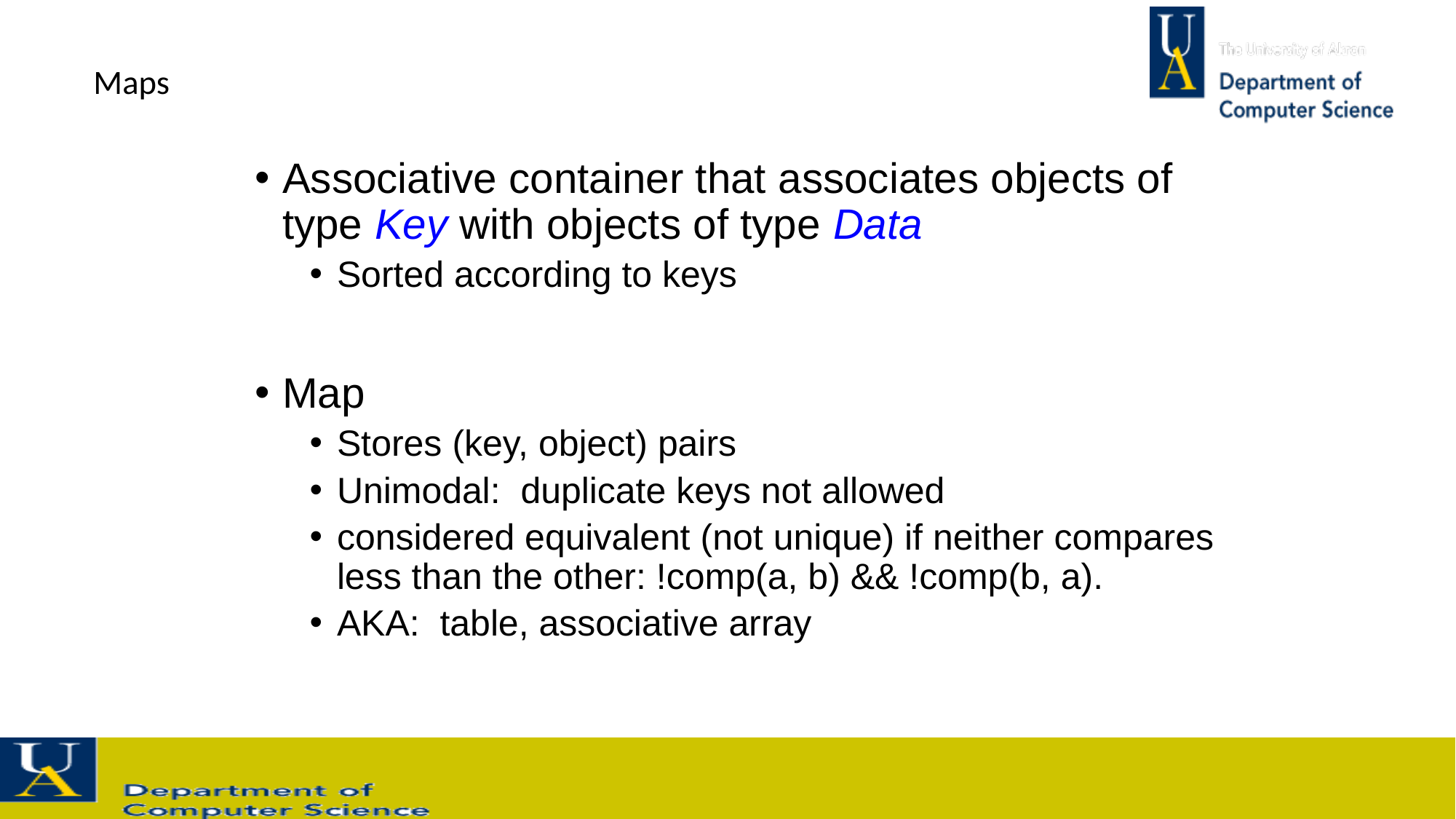

# Maps
Associative container that associates objects of type Key with objects of type Data
Sorted according to keys

Map
Stores (key, object) pairs
Unimodal:  duplicate keys not allowed
considered equivalent (not unique) if neither compares less than the other: !comp(a, b) && !comp(b, a).
AKA:  table, associative array